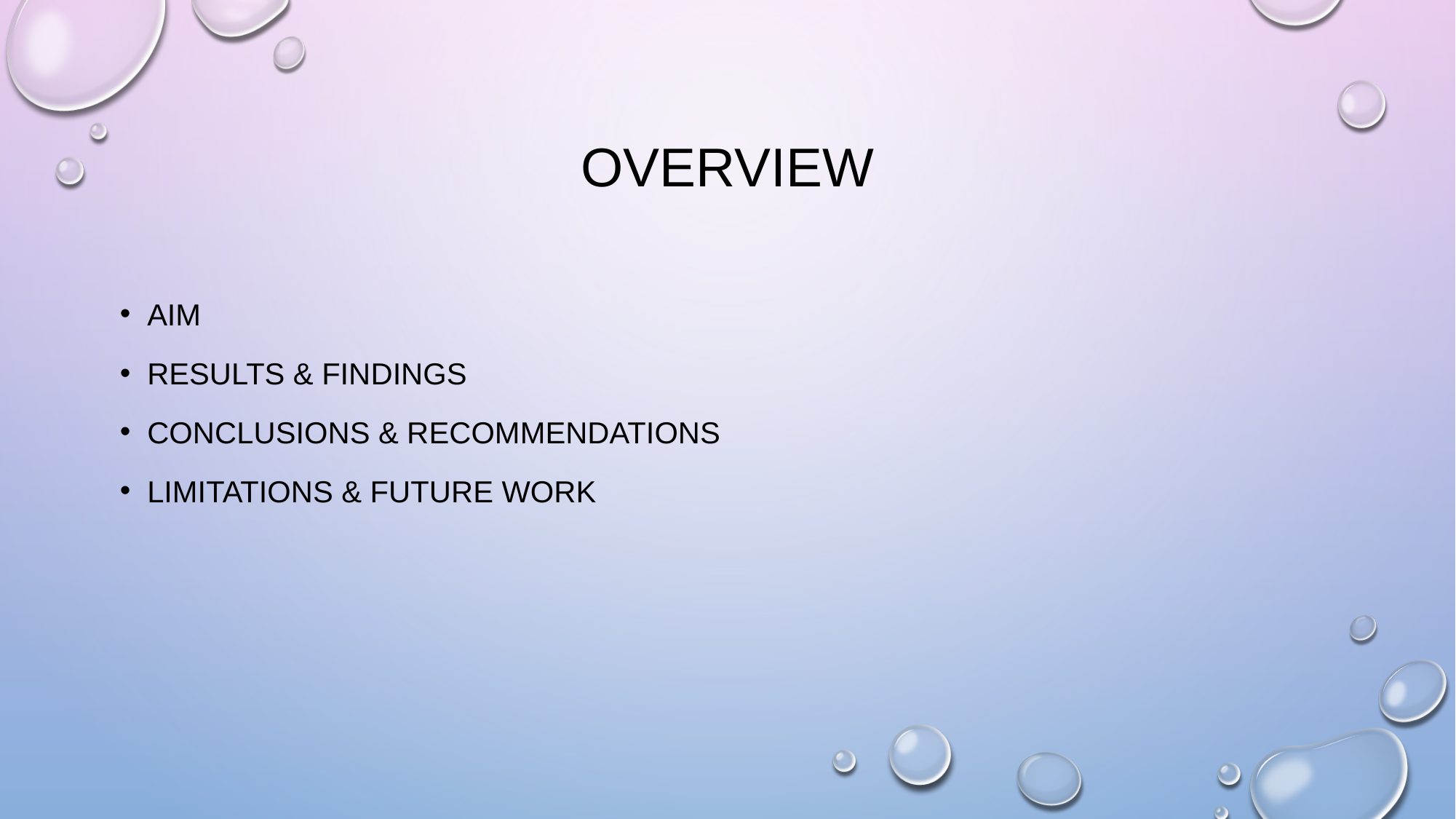

# Overview
Aim
Results & findings
Conclusions & recommendations
Limitations & future work